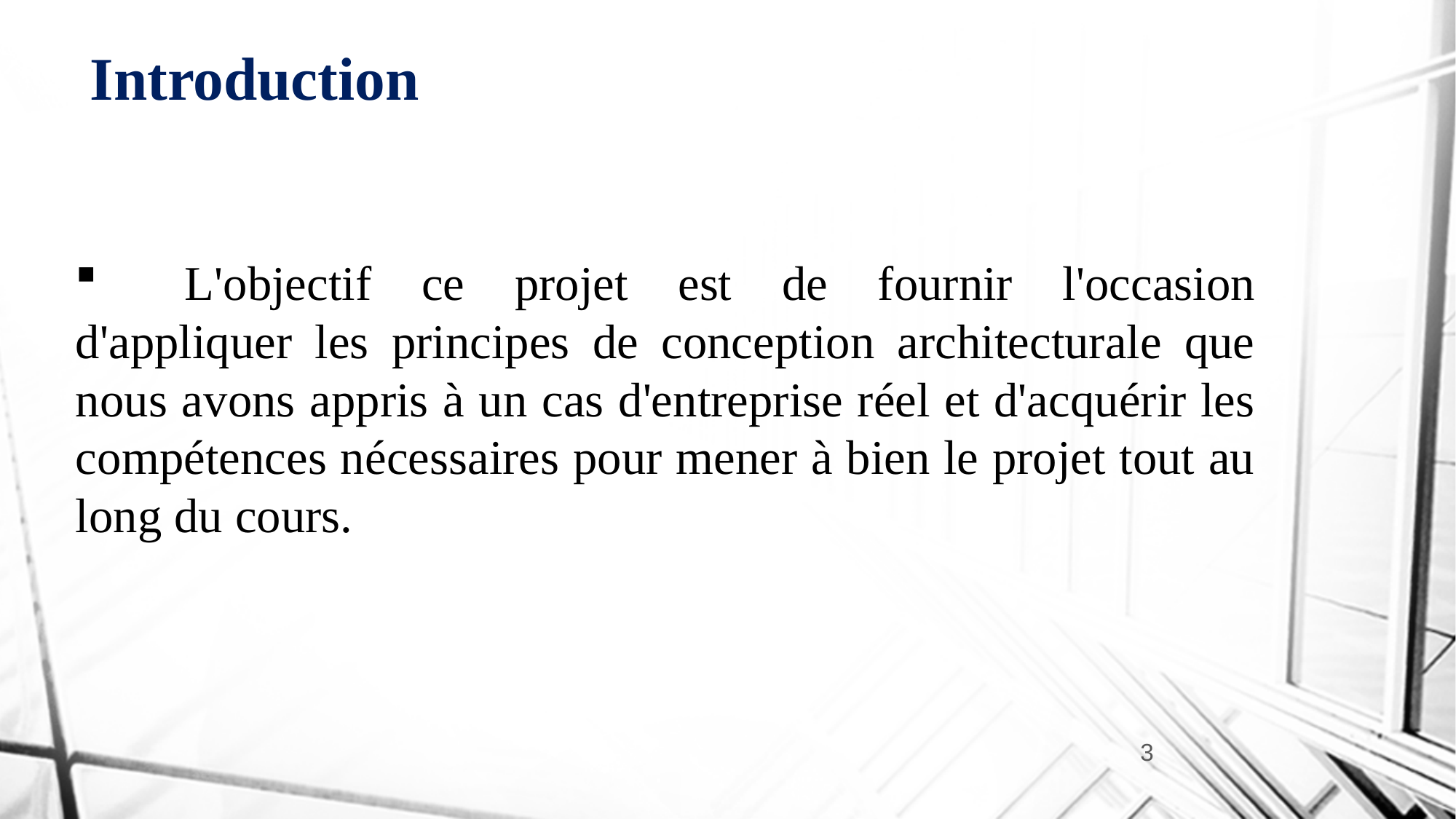

Introduction
#
	L'objectif ce projet est de fournir l'occasion d'appliquer les principes de conception architecturale que nous avons appris à un cas d'entreprise réel et d'acquérir les compétences nécessaires pour mener à bien le projet tout au long du cours.

3